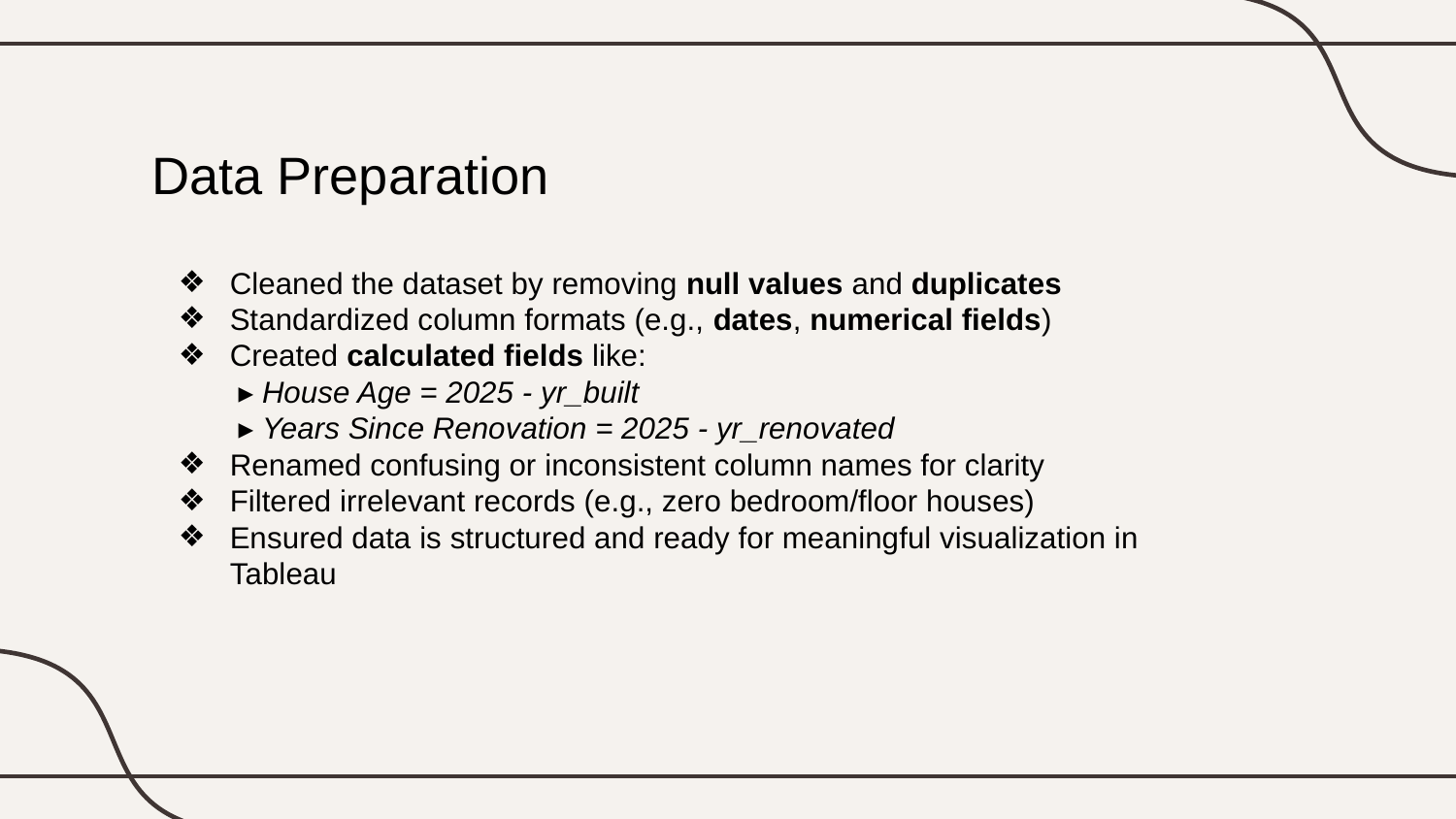

Data Preparation

Cleaned the dataset by removing null values and duplicates
Standardized column formats (e.g., dates, numerical fields)
Created calculated fields like:
 ▸ House Age = 2025 - yr_built
 ▸ Years Since Renovation = 2025 - yr_renovated
Renamed confusing or inconsistent column names for clarity
Filtered irrelevant records (e.g., zero bedroom/floor houses)
Ensured data is structured and ready for meaningful visualization in Tableau